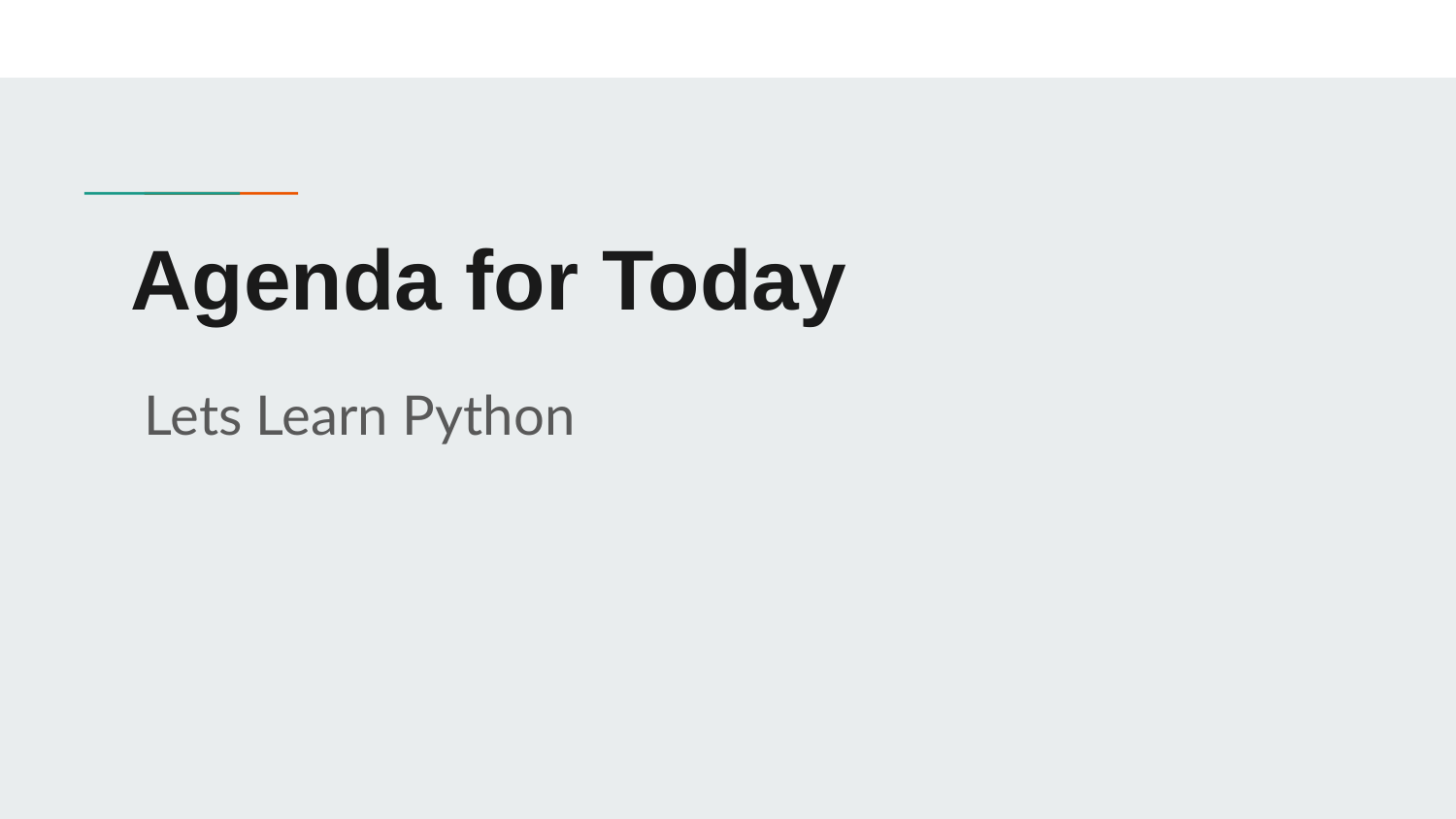

# Agenda for Today
Lets Learn Python